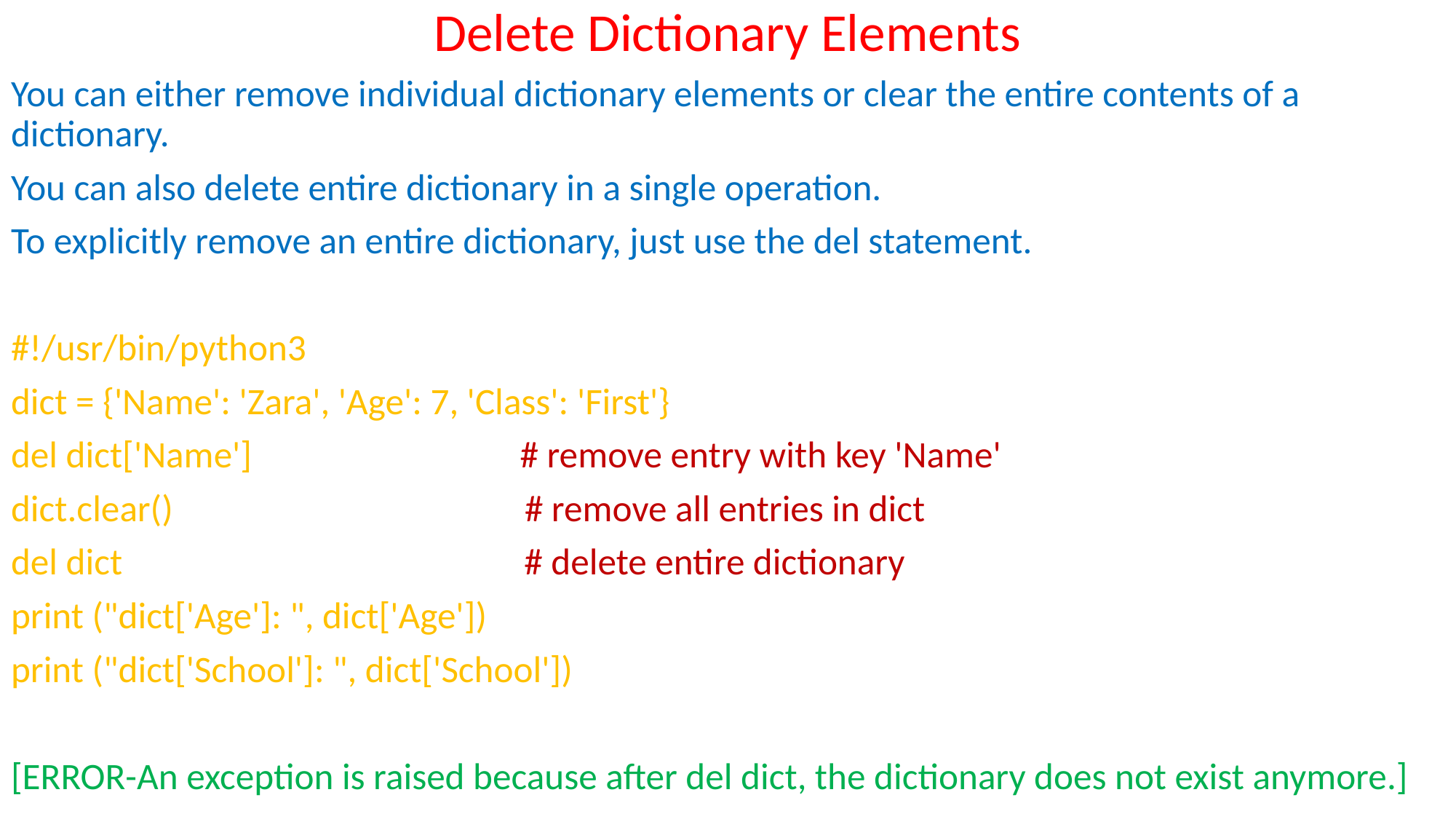

# Delete Dictionary Elements
You can either remove individual dictionary elements or clear the entire contents of a 	dictionary.
You can also delete entire dictionary in a single operation.
To explicitly remove an entire dictionary, just use the del statement.

#!/usr/bin/python3
dict = {'Name': 'Zara', 'Age': 7, 'Class': 'First'}
del dict['Name']                                # remove entry with key 'Name'
dict.clear()                                          # remove all entries in dict
del dict                                                # delete entire dictionary
print ("dict['Age']: ", dict['Age'])
print ("dict['School']: ", dict['School'])

[ERROR-An exception is raised because after del dict, the dictionary does not exist anymore.]